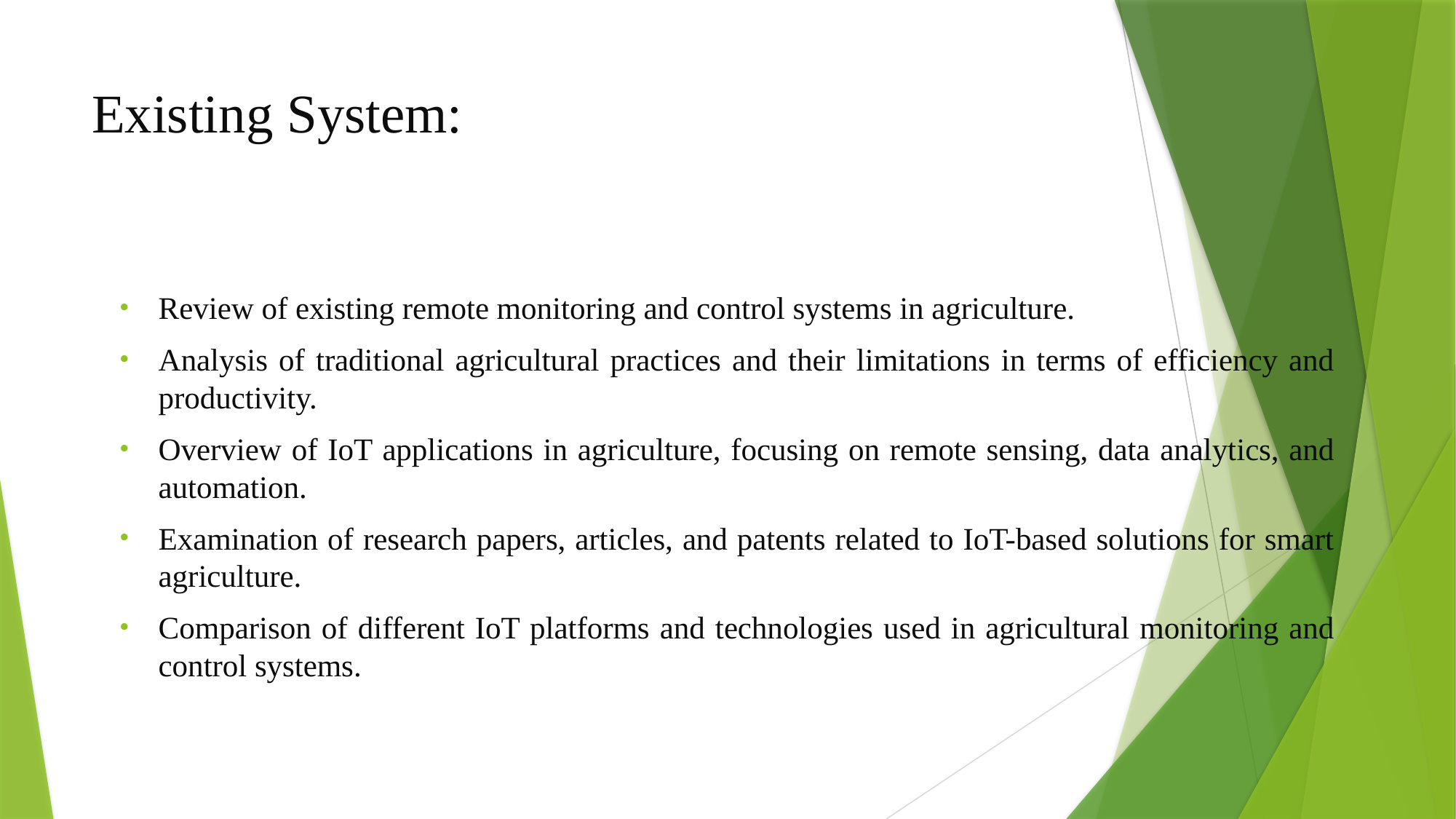

# Existing System:
Review of existing remote monitoring and control systems in agriculture.
Analysis of traditional agricultural practices and their limitations in terms of efficiency and productivity.
Overview of IoT applications in agriculture, focusing on remote sensing, data analytics, and automation.
Examination of research papers, articles, and patents related to IoT-based solutions for smart agriculture.
Comparison of different IoT platforms and technologies used in agricultural monitoring and control systems.